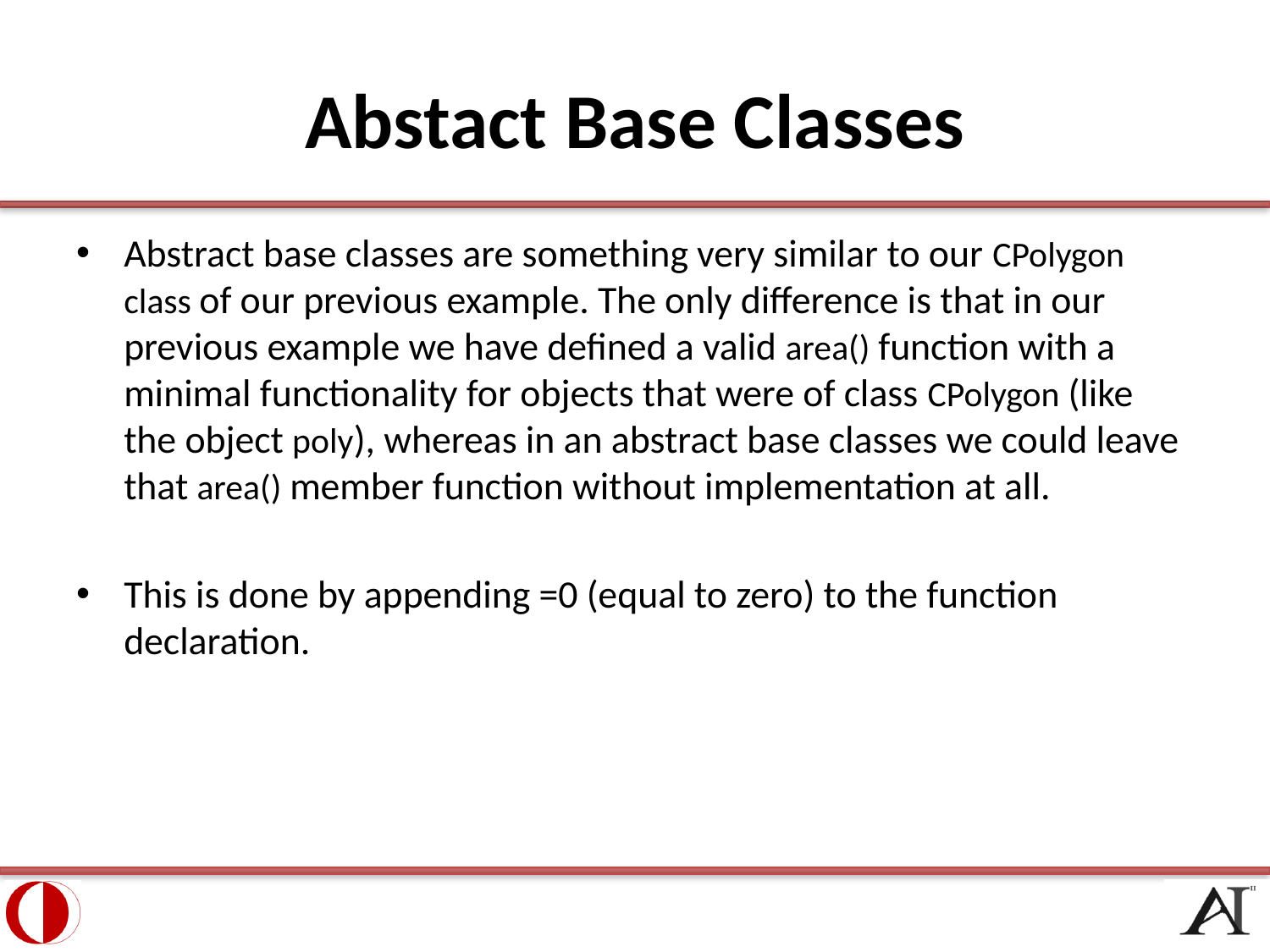

# Abstact Base Classes
Abstract base classes are something very similar to our CPolygon class of our previous example. The only difference is that in our previous example we have defined a valid area() function with a minimal functionality for objects that were of class CPolygon (like the object poly), whereas in an abstract base classes we could leave that area() member function without implementation at all.

This is done by appending =0 (equal to zero) to the function declaration.
32